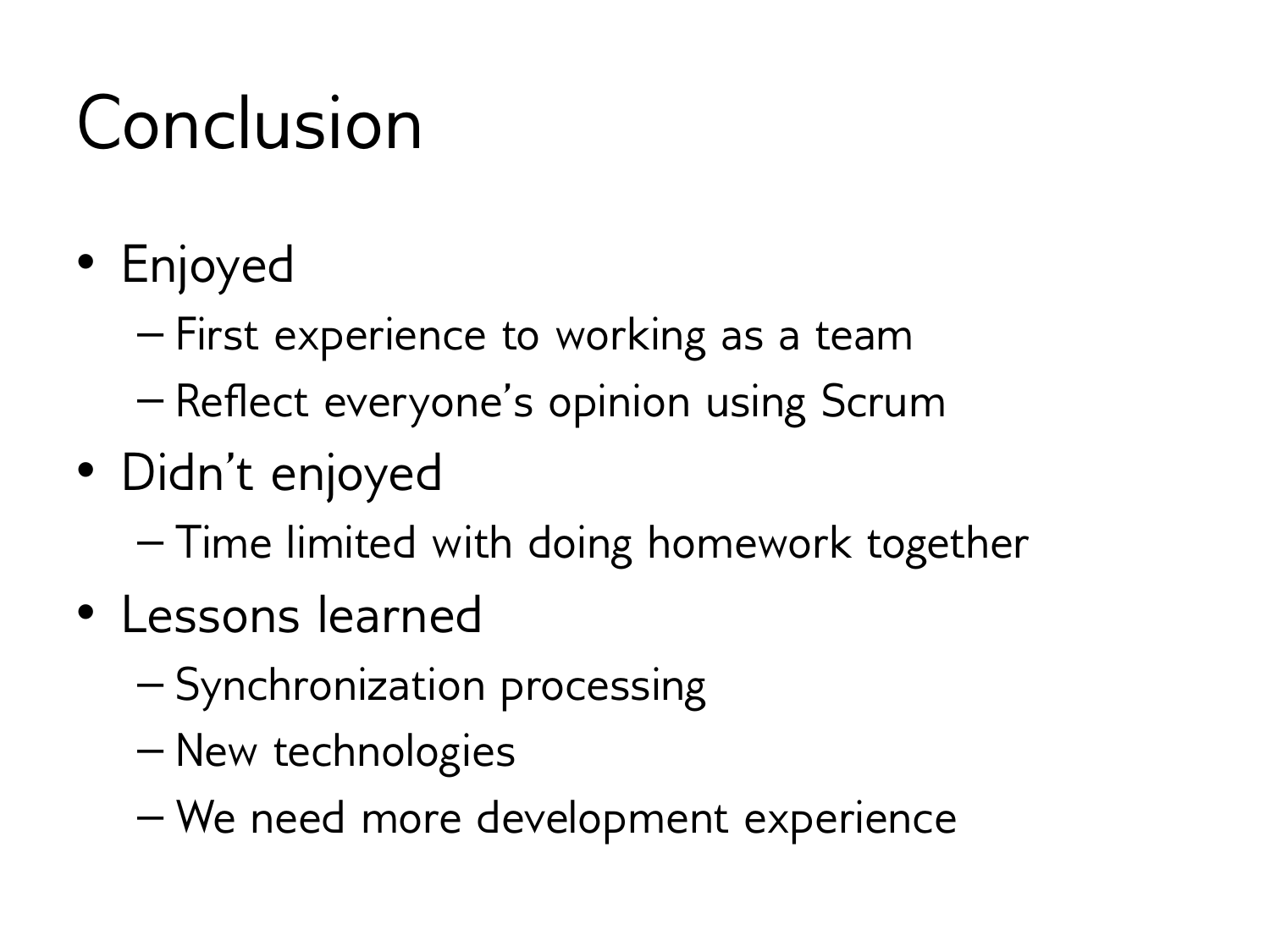

# Conclusion
Enjoyed
First experience to working as a team
Reflect everyone’s opinion using Scrum
Didn’t enjoyed
Time limited with doing homework together
Lessons learned
Synchronization processing
New technologies
We need more development experience